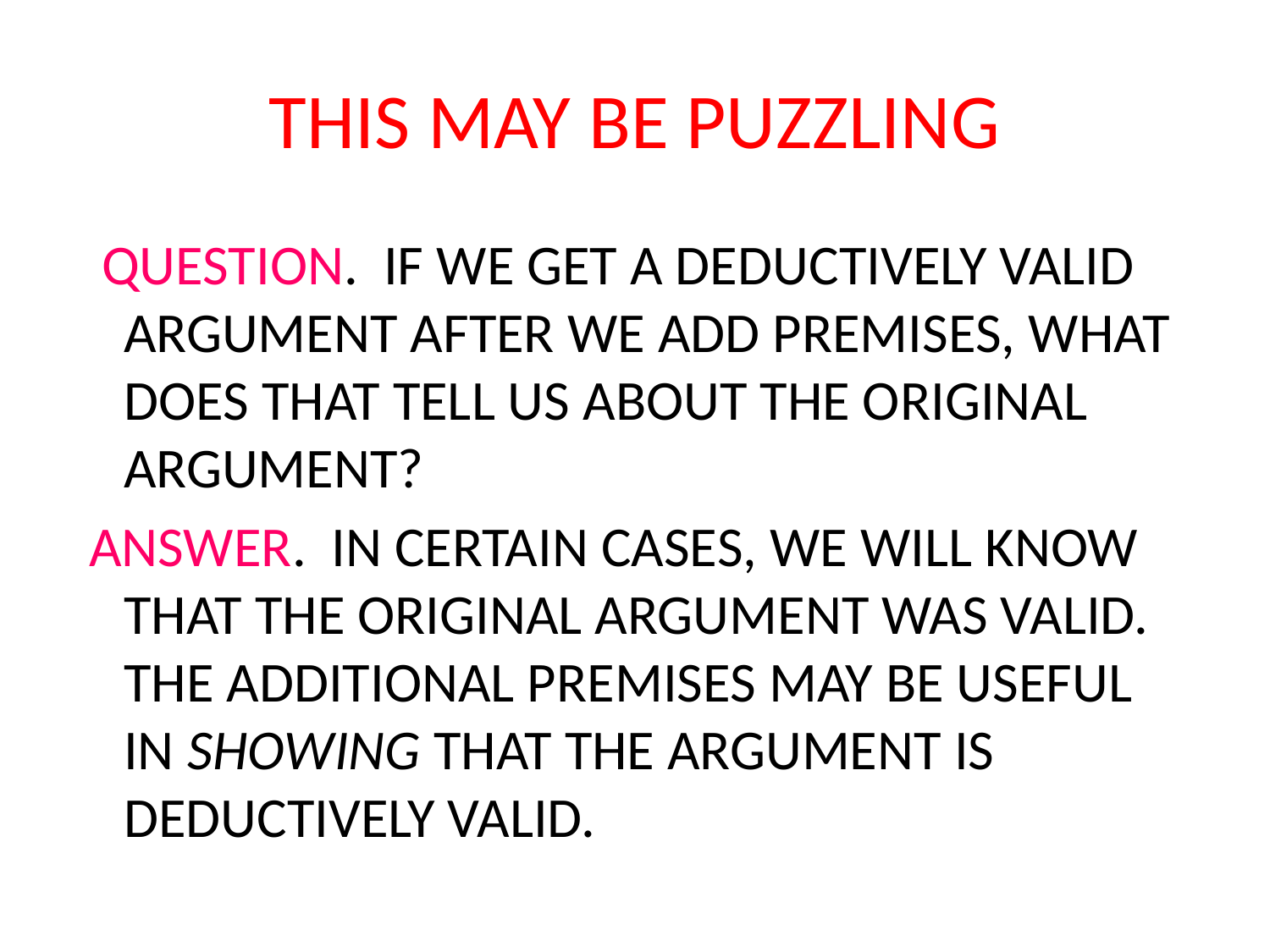

# THIS MAY BE PUZZLING
  QUESTION.  IF WE GET A DEDUCTIVELY VALID ARGUMENT AFTER WE ADD PREMISES, WHAT DOES THAT TELL US ABOUT THE ORIGINAL ARGUMENT?
 ANSWER.  IN CERTAIN CASES, WE WILL KNOW THAT THE ORIGINAL ARGUMENT WAS VALID.  THE ADDITIONAL PREMISES MAY BE USEFUL IN SHOWING THAT THE ARGUMENT IS DEDUCTIVELY VALID.